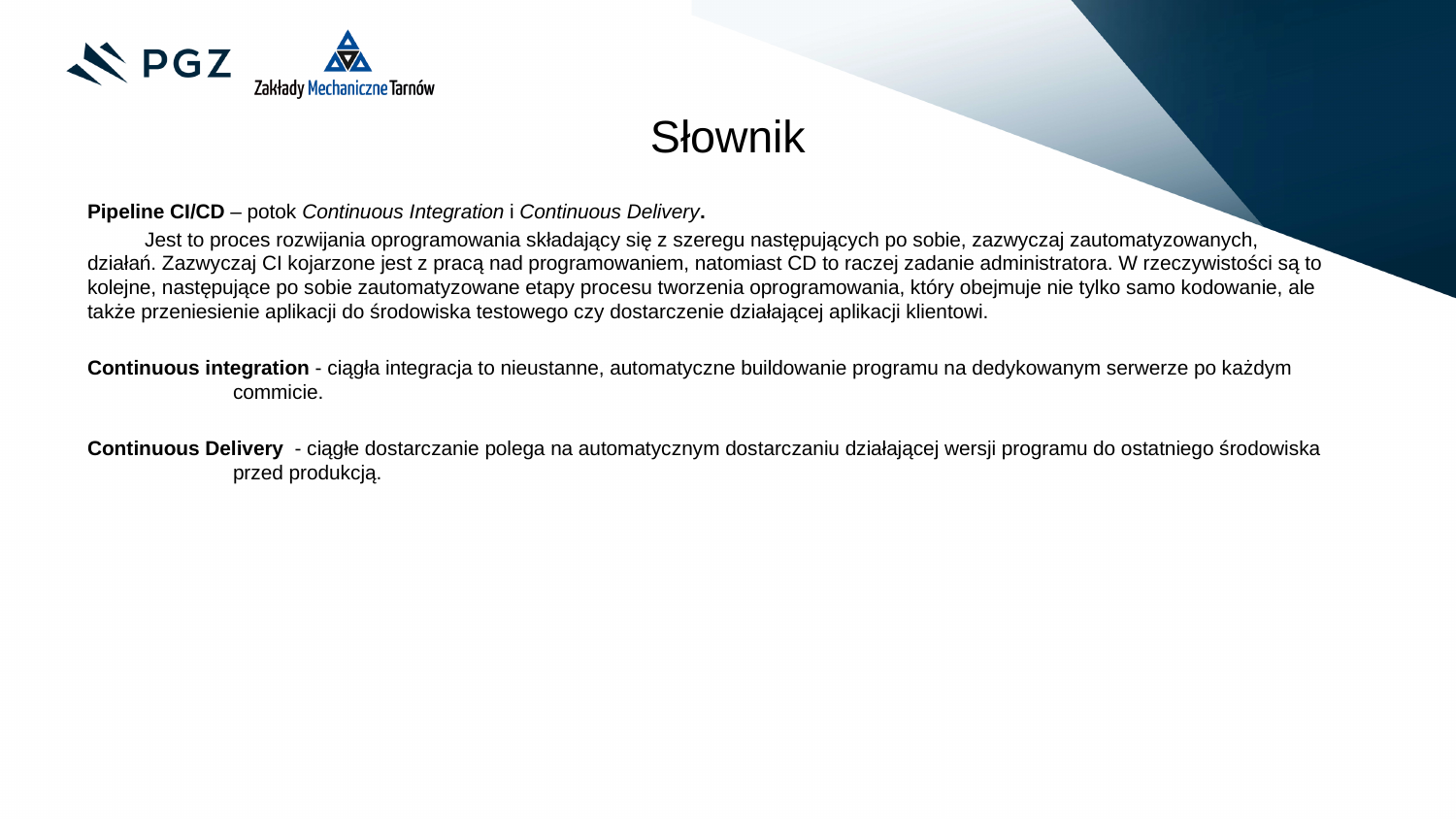

# Słownik
Pipeline CI/CD – potok Continuous Integration i Continuous Delivery.
Jest to proces rozwijania oprogramowania składający się z szeregu następujących po sobie, zazwyczaj zautomatyzowanych,
działań. Zazwyczaj CI kojarzone jest z pracą nad programowaniem, natomiast CD to raczej zadanie administratora. W rzeczywistości są to kolejne, następujące po sobie zautomatyzowane etapy procesu tworzenia oprogramowania, który obejmuje nie tylko samo kodowanie, ale także przeniesienie aplikacji do środowiska testowego czy dostarczenie działającej aplikacji klientowi.

Continuous integration - ciągła integracja to nieustanne, automatyczne buildowanie programu na dedykowanym serwerze po każdym 	commicie.

Continuous Delivery  - ciągłe dostarczanie polega na automatycznym dostarczaniu działającej wersji programu do ostatniego środowiska 	przed produkcją.